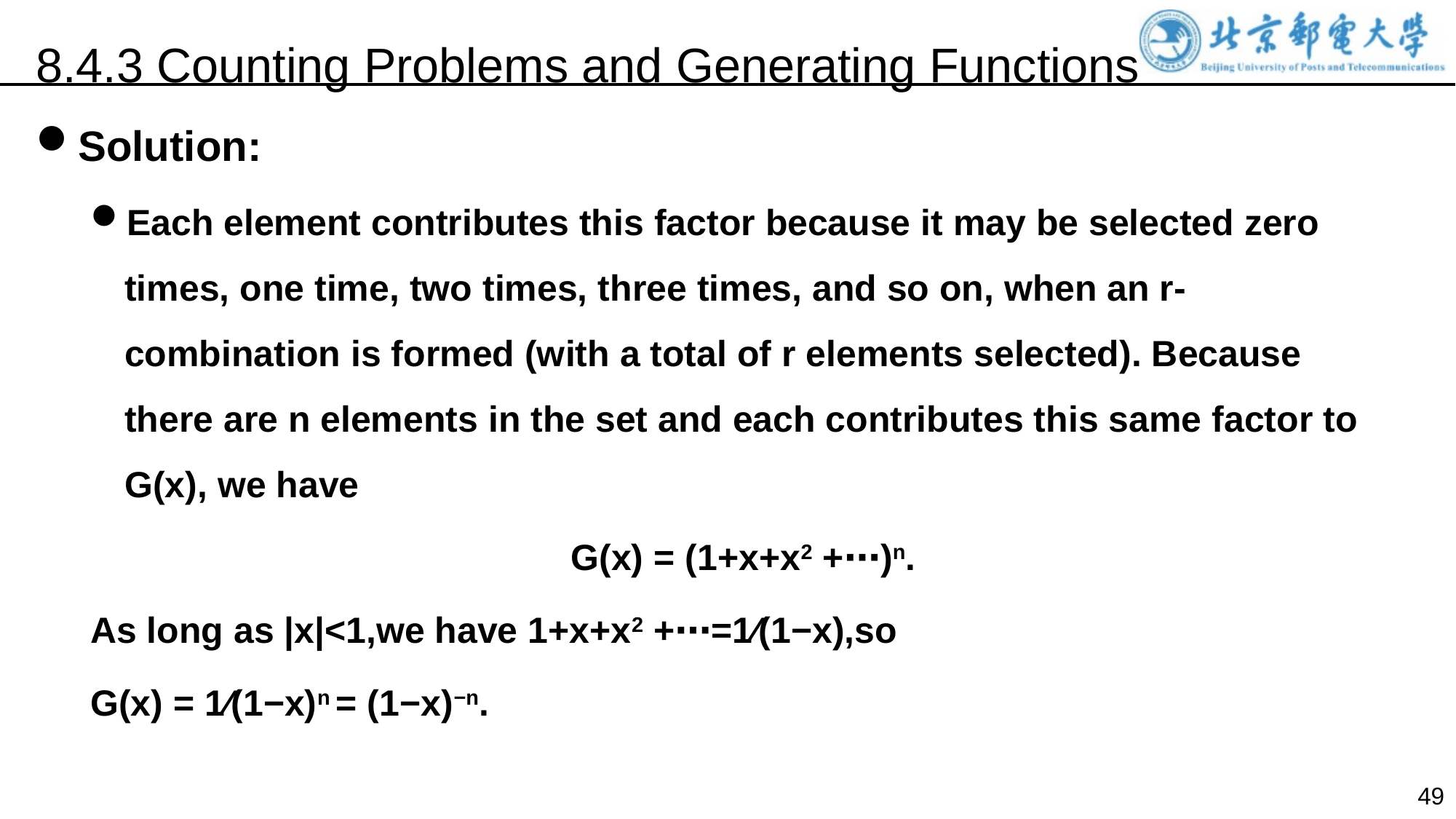

8.4.3 Counting Problems and Generating Functions
Solution:
Each element contributes this factor because it may be selected zero times, one time, two times, three times, and so on, when an r-combination is formed (with a total of r elements selected). Because there are n elements in the set and each contributes this same factor to G(x), we have
G(x) = (1+x+x2 +⋯)n.
As long as |x|<1,we have 1+x+x2 +⋯=1∕(1−x),so
G(x) = 1∕(1−x)n = (1−x)−n.